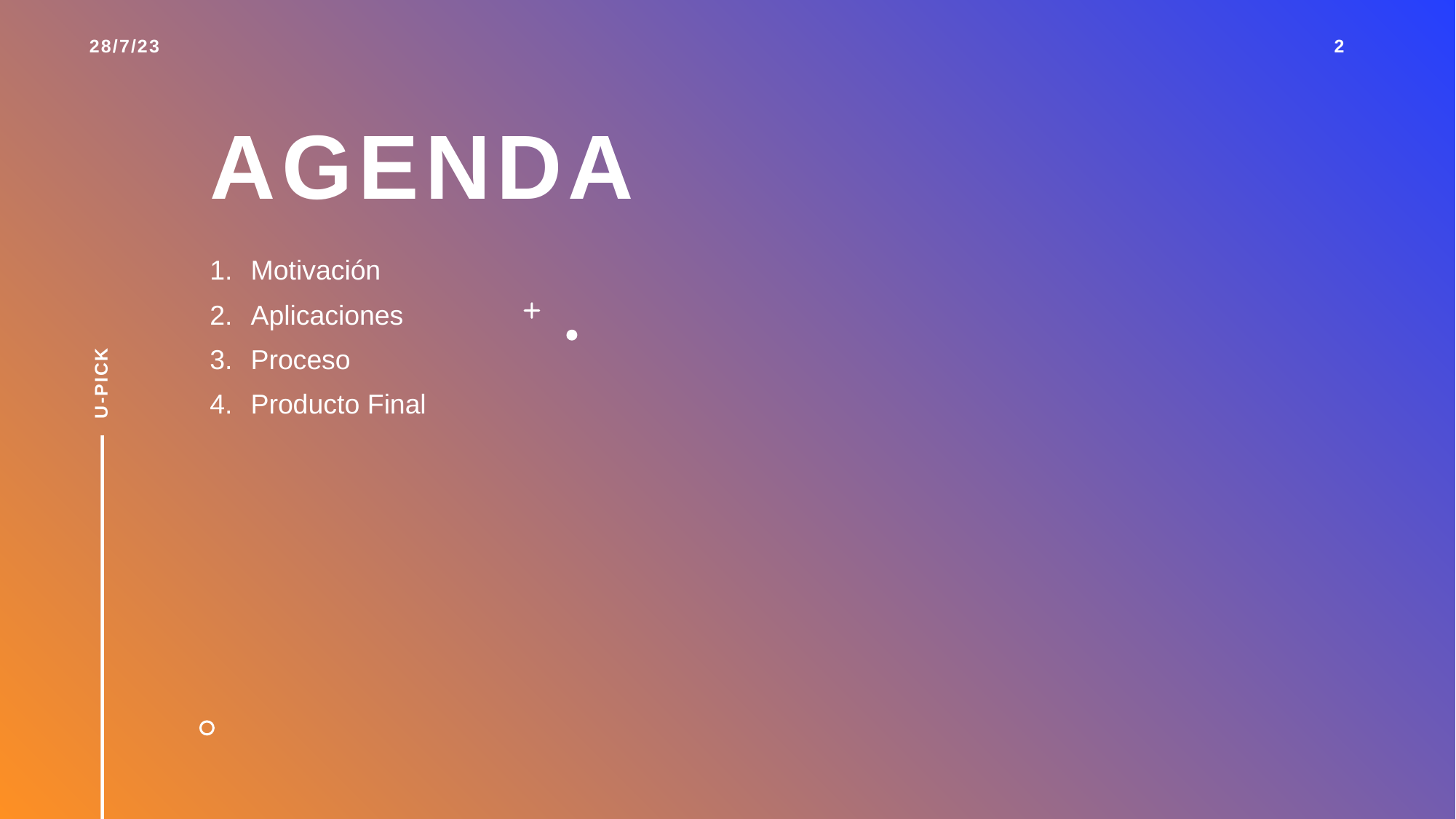

# Agenda
28/7/23
2
Motivación
Aplicaciones
Proceso
Producto Final
U-Pick